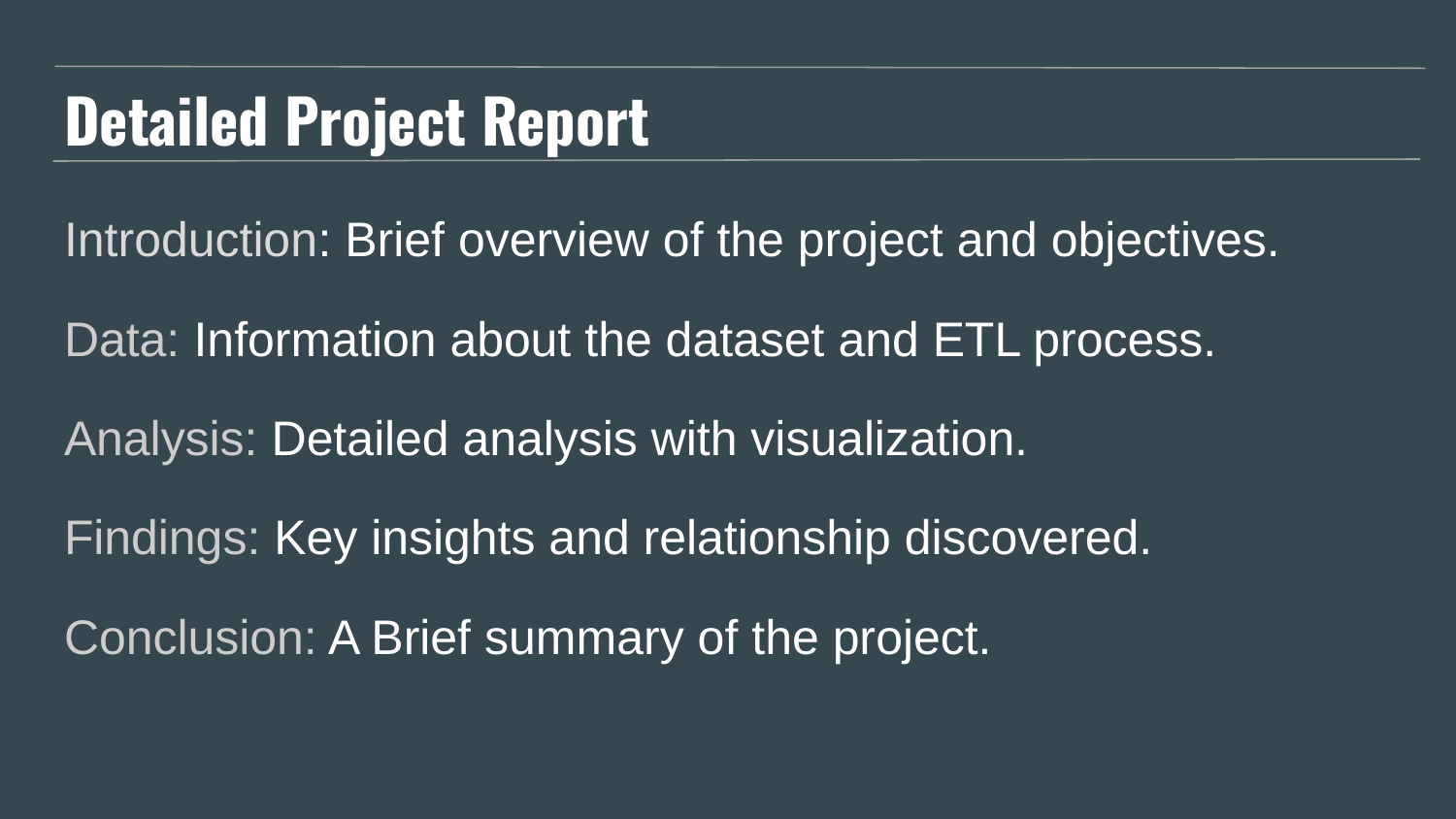

# Detailed Project Report
Introduction: Brief overview of the project and objectives.
Data: Information about the dataset and ETL process.
Analysis: Detailed analysis with visualization.
Findings: Key insights and relationship discovered.
Conclusion: A Brief summary of the project.